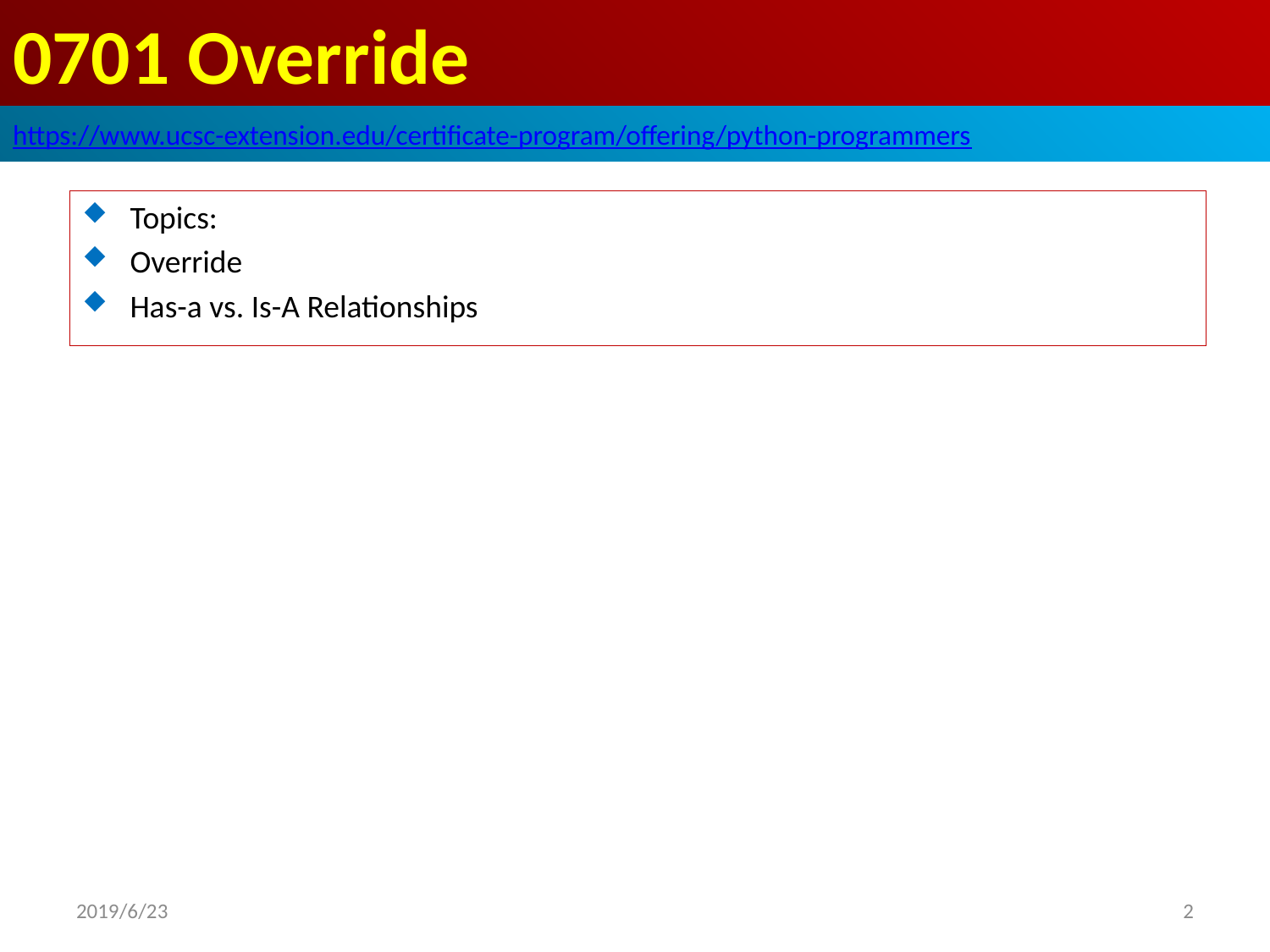

# 0701 Override
https://www.ucsc-extension.edu/certificate-program/offering/python-programmers
Topics:
Override
Has-a vs. Is-A Relationships
2019/6/23
2